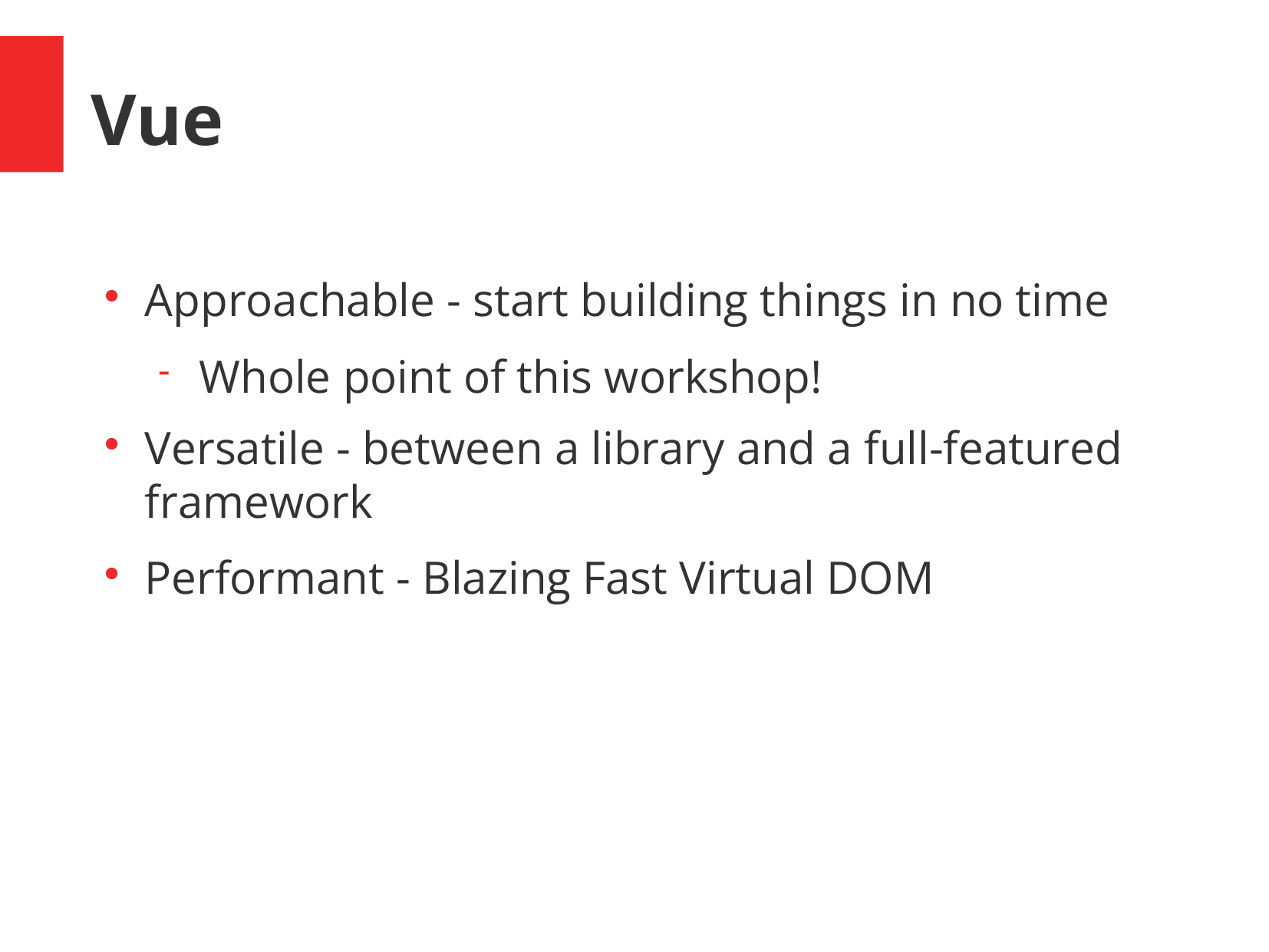

Vue
Approachable - start building things in no time
Whole point of this workshop!
Versatile - between a library and a full-featured framework
Performant - Blazing Fast Virtual DOM